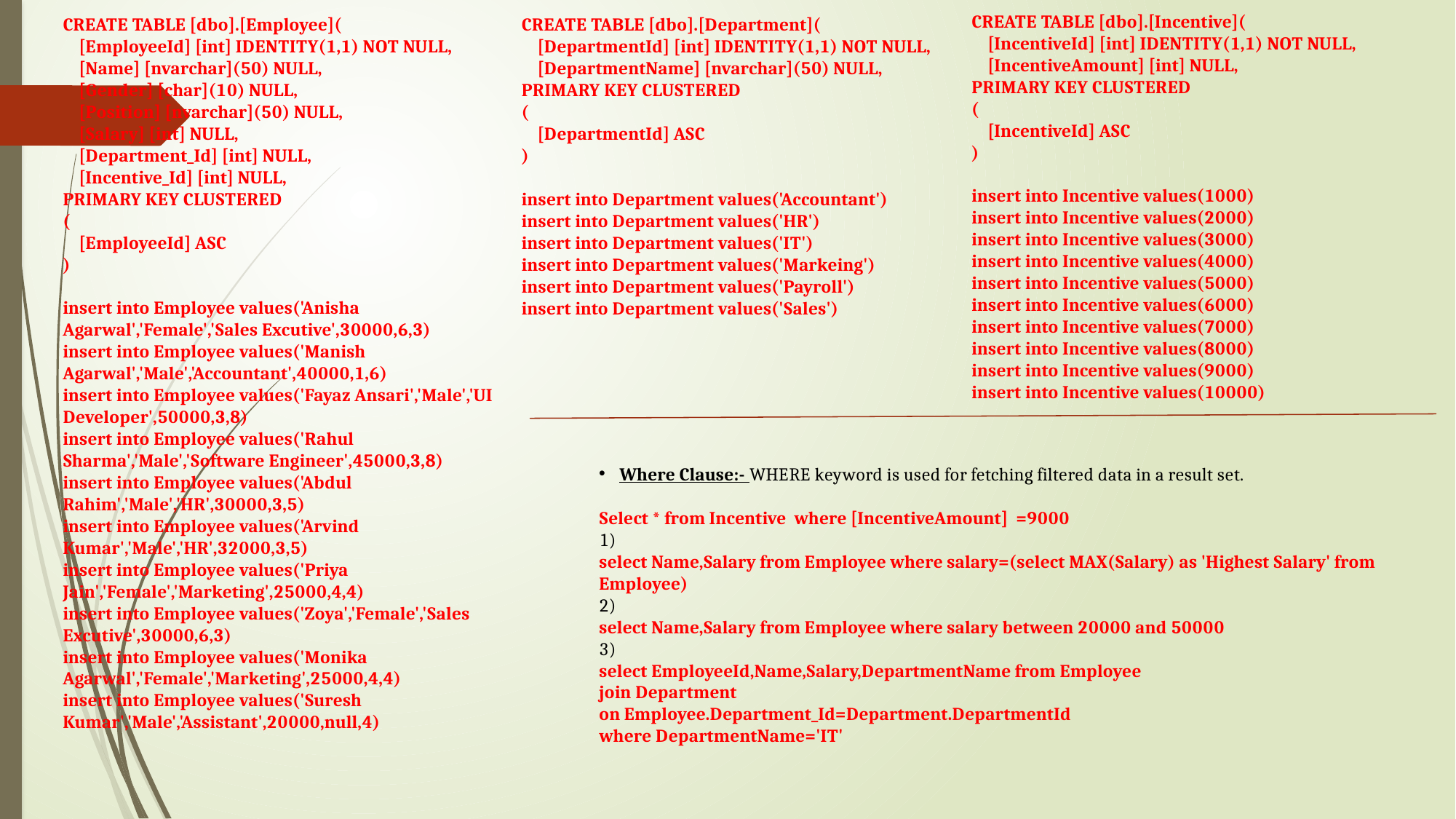

CREATE TABLE [dbo].[Incentive](
    [IncentiveId] [int] IDENTITY(1,1) NOT NULL,
    [IncentiveAmount] [int] NULL,
PRIMARY KEY CLUSTERED
(
    [IncentiveId] ASC
)

insert into Incentive values(1000)
insert into Incentive values(2000)
insert into Incentive values(3000)
insert into Incentive values(4000)
insert into Incentive values(5000)
insert into Incentive values(6000)
insert into Incentive values(7000)
insert into Incentive values(8000)
insert into Incentive values(9000)
insert into Incentive values(10000)
CREATE TABLE [dbo].[Employee](
    [EmployeeId] [int] IDENTITY(1,1) NOT NULL,
    [Name] [nvarchar](50) NULL,
    [Gender] [char](10) NULL,
    [Position] [nvarchar](50) NULL,
    [Salary] [int] NULL,
    [Department_Id] [int] NULL,
    [Incentive_Id] [int] NULL,
PRIMARY KEY CLUSTERED
(
    [EmployeeId] ASC
)

insert into Employee values('Anisha Agarwal','Female','Sales Excutive',30000,6,3)
insert into Employee values('Manish Agarwal','Male','Accountant',40000,1,6)
insert into Employee values('Fayaz Ansari','Male','UI Developer',50000,3,8)
insert into Employee values('Rahul Sharma','Male','Software Engineer',45000,3,8)
insert into Employee values('Abdul Rahim','Male','HR',30000,3,5)
insert into Employee values('Arvind Kumar','Male','HR',32000,3,5)
insert into Employee values('Priya Jain','Female','Marketing',25000,4,4)
insert into Employee values('Zoya','Female','Sales Excutive',30000,6,3)
insert into Employee values('Monika Agarwal','Female','Marketing',25000,4,4)
insert into Employee values('Suresh Kumar','Male','Assistant',20000,null,4)

CREATE TABLE [dbo].[Department](
    [DepartmentId] [int] IDENTITY(1,1) NOT NULL,
    [DepartmentName] [nvarchar](50) NULL,
PRIMARY KEY CLUSTERED
(
    [DepartmentId] ASC
)

insert into Department values('Accountant')
insert into Department values('HR')
insert into Department values('IT')
insert into Department values('Markeing')
insert into Department values('Payroll')
insert into Department values('Sales')

Where Clause:- WHERE keyword is used for fetching filtered data in a result set.

Select * from Incentive  where [IncentiveAmount]  =9000
1)
select Name,Salary from Employee where salary=(select MAX(Salary) as 'Highest Salary' from Employee)
2)
select Name,Salary from Employee where salary between 20000 and 50000
3)
select EmployeeId,Name,Salary,DepartmentName from Employee
join Department
on Employee.Department_Id=Department.DepartmentId
where DepartmentName='IT'